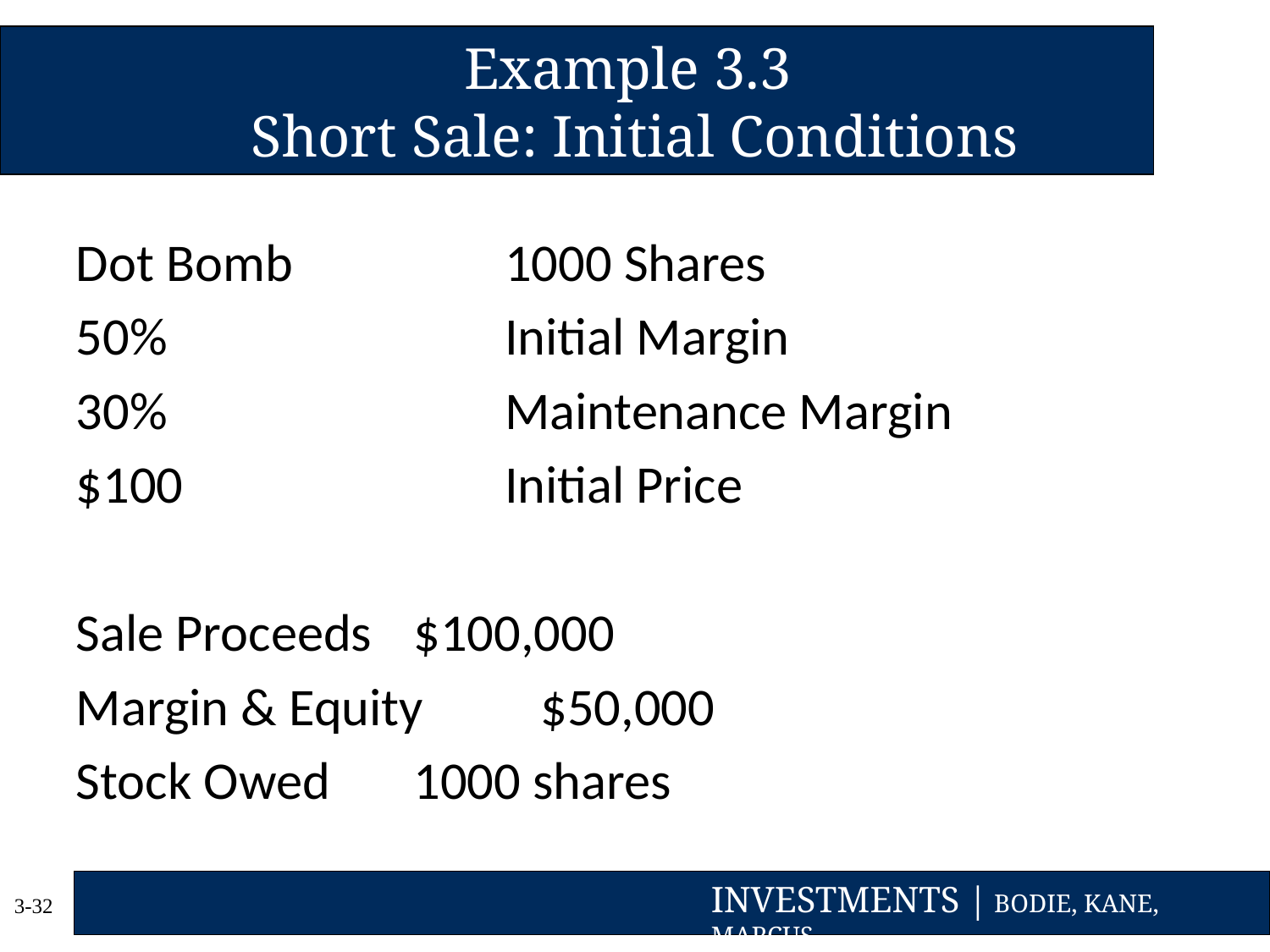

# Example 3.3 Short Sale: Initial Conditions
Dot Bomb		1000 Shares
50%			Initial Margin
30%			Maintenance Margin
$100			Initial Price

Sale Proceeds	   $100,000
Margin & Equity	   $50,000
Stock Owed 	   1000 shares